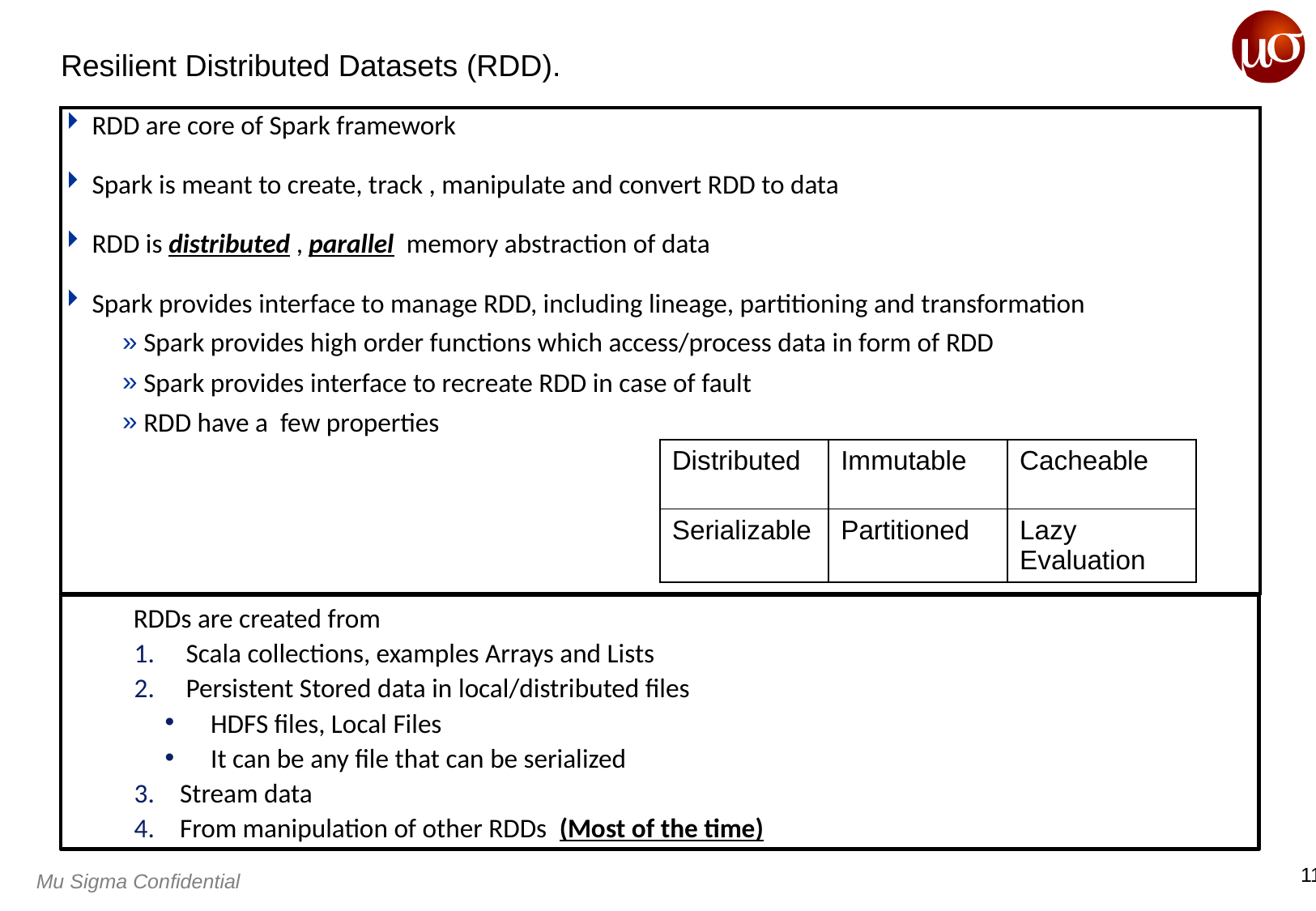

# Resilient Distributed Datasets (RDD).
RDD are core of Spark framework
Spark is meant to create, track , manipulate and convert RDD to data
RDD is distributed , parallel  memory abstraction of data
Spark provides interface to manage RDD, including lineage, partitioning and transformation
Spark provides high order functions which access/process data in form of RDD
Spark provides interface to recreate RDD in case of fault
RDD have a  few properties

| Distributed | Immutable | Cacheable |
| --- | --- | --- |
| Serializable | Partitioned | Lazy Evaluation |
RDDs are created from
 Scala collections, examples Arrays and Lists
 Persistent Stored data in local/distributed files
HDFS files, Local Files
It can be any file that can be serialized
Stream data
From manipulation of other RDDs  (Most of the time)